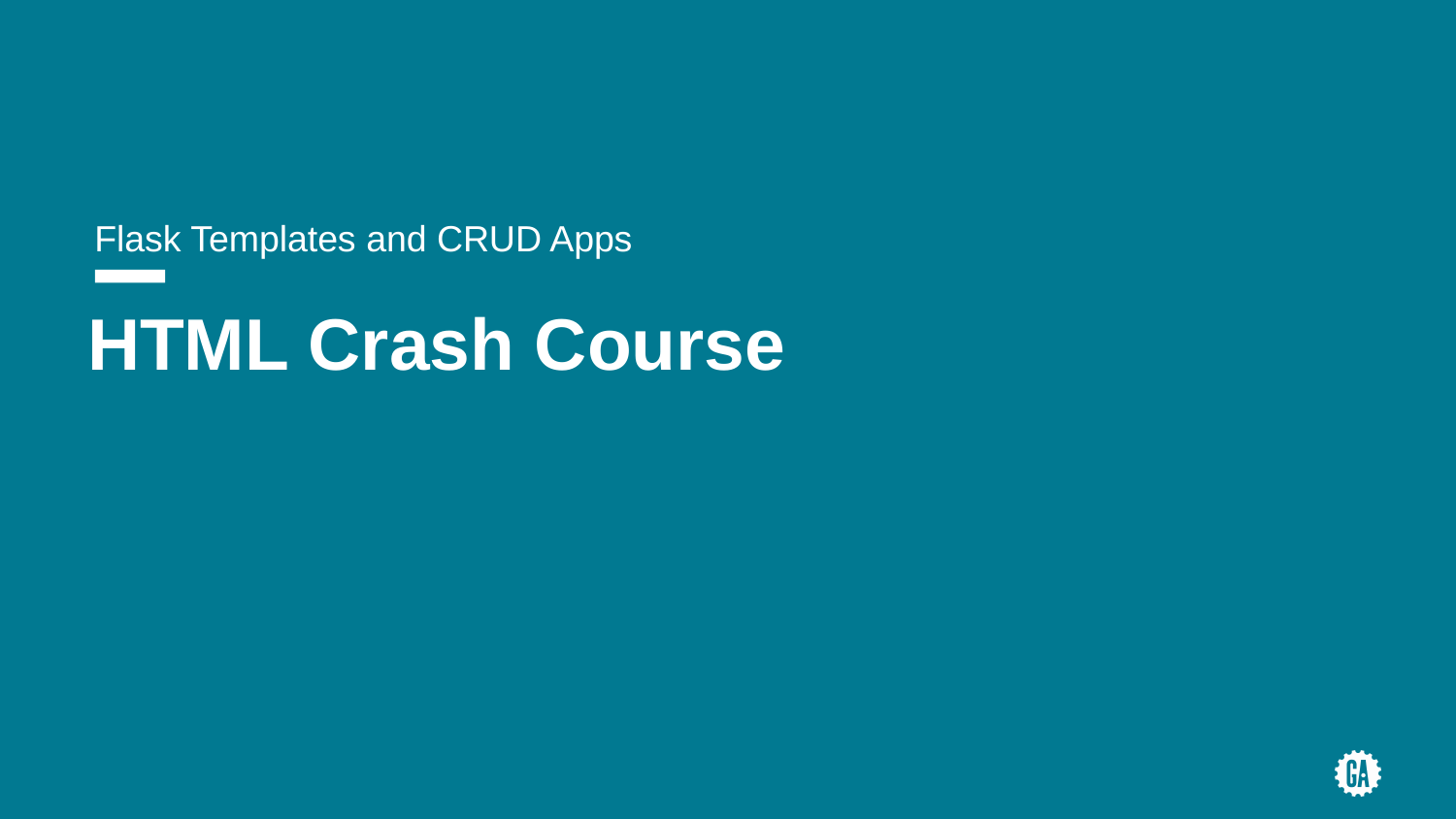

Flask Templates and CRUD Apps
# HTML Crash Course